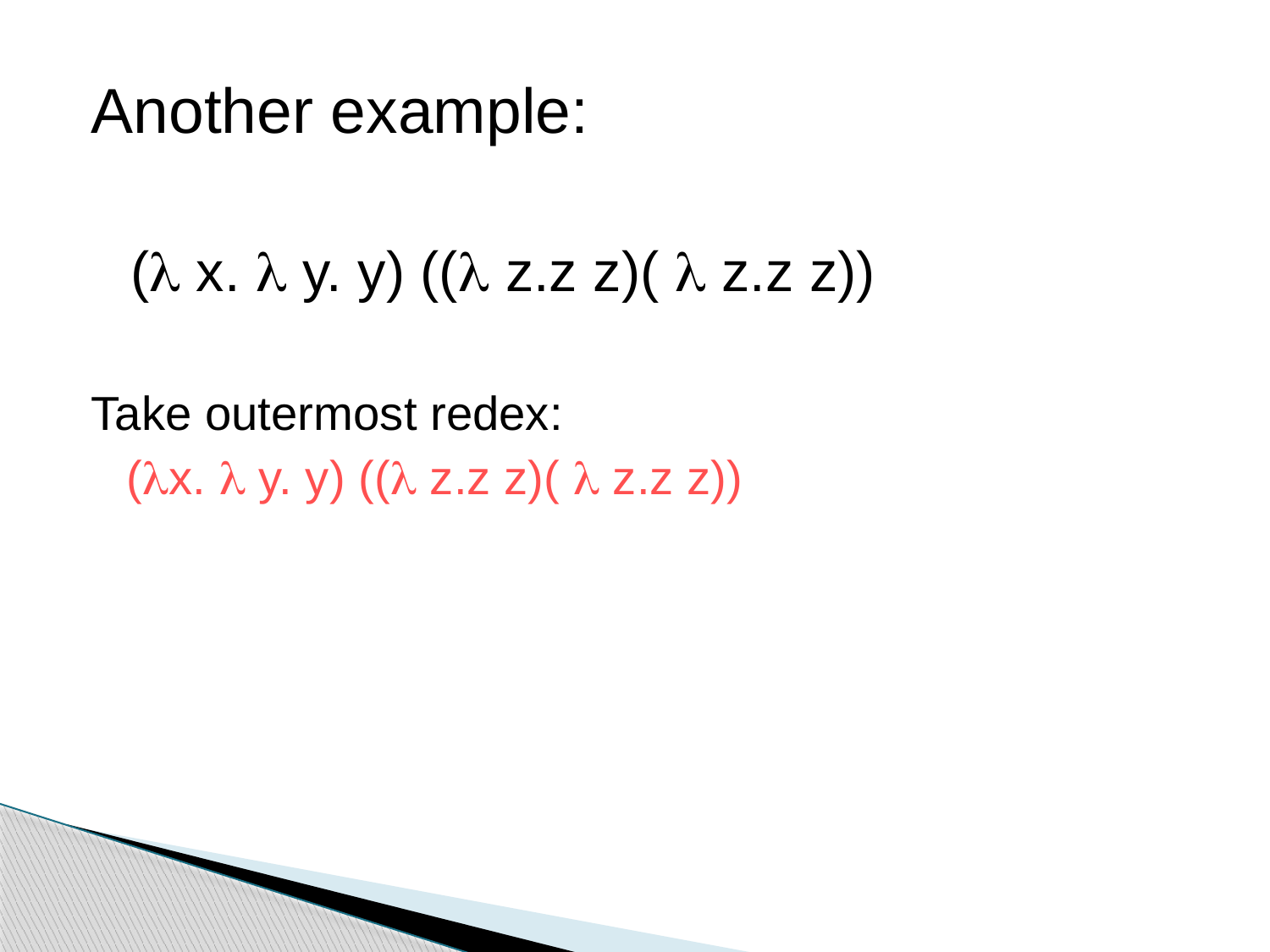

Another example:

(λ x. λ y. y) ((λ z.z z)( λ z.z z))

Take outermost redex:
	(λx. λ y. y) ((λ z.z z)( λ z.z z))